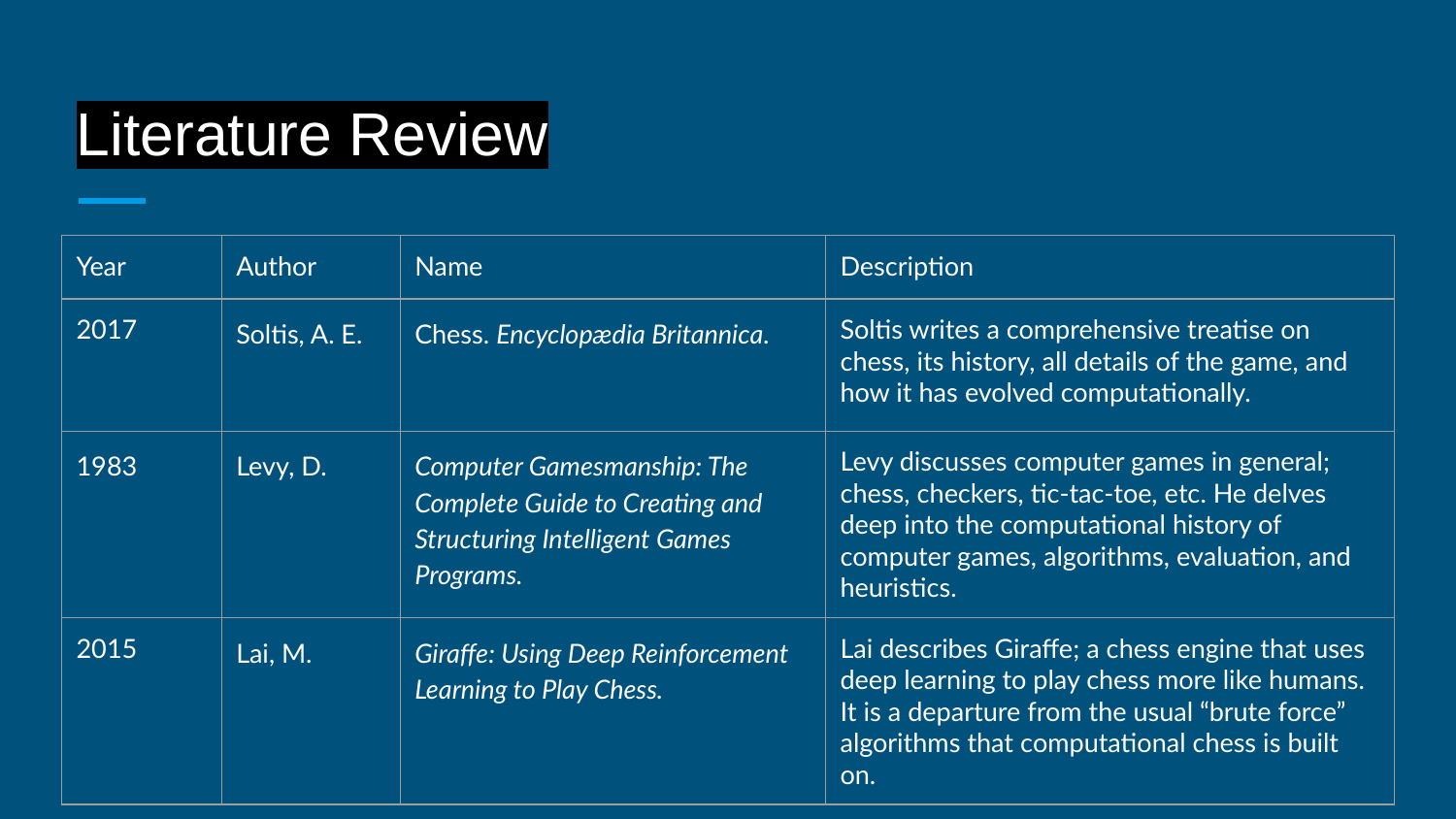

# Literature Review
| Year | Author | Name | Description |
| --- | --- | --- | --- |
| 2017 | Soltis, A. E. | Chess. Encyclopædia Britannica. | Soltis writes a comprehensive treatise on chess, its history, all details of the game, and how it has evolved computationally. |
| 1983 | Levy, D. | Computer Gamesmanship: The Complete Guide to Creating and Structuring Intelligent Games Programs. | Levy discusses computer games in general; chess, checkers, tic-tac-toe, etc. He delves deep into the computational history of computer games, algorithms, evaluation, and heuristics. |
| 2015 | Lai, M. | Giraffe: Using Deep Reinforcement Learning to Play Chess. | Lai describes Giraffe; a chess engine that uses deep learning to play chess more like humans. It is a departure from the usual “brute force” algorithms that computational chess is built on. |